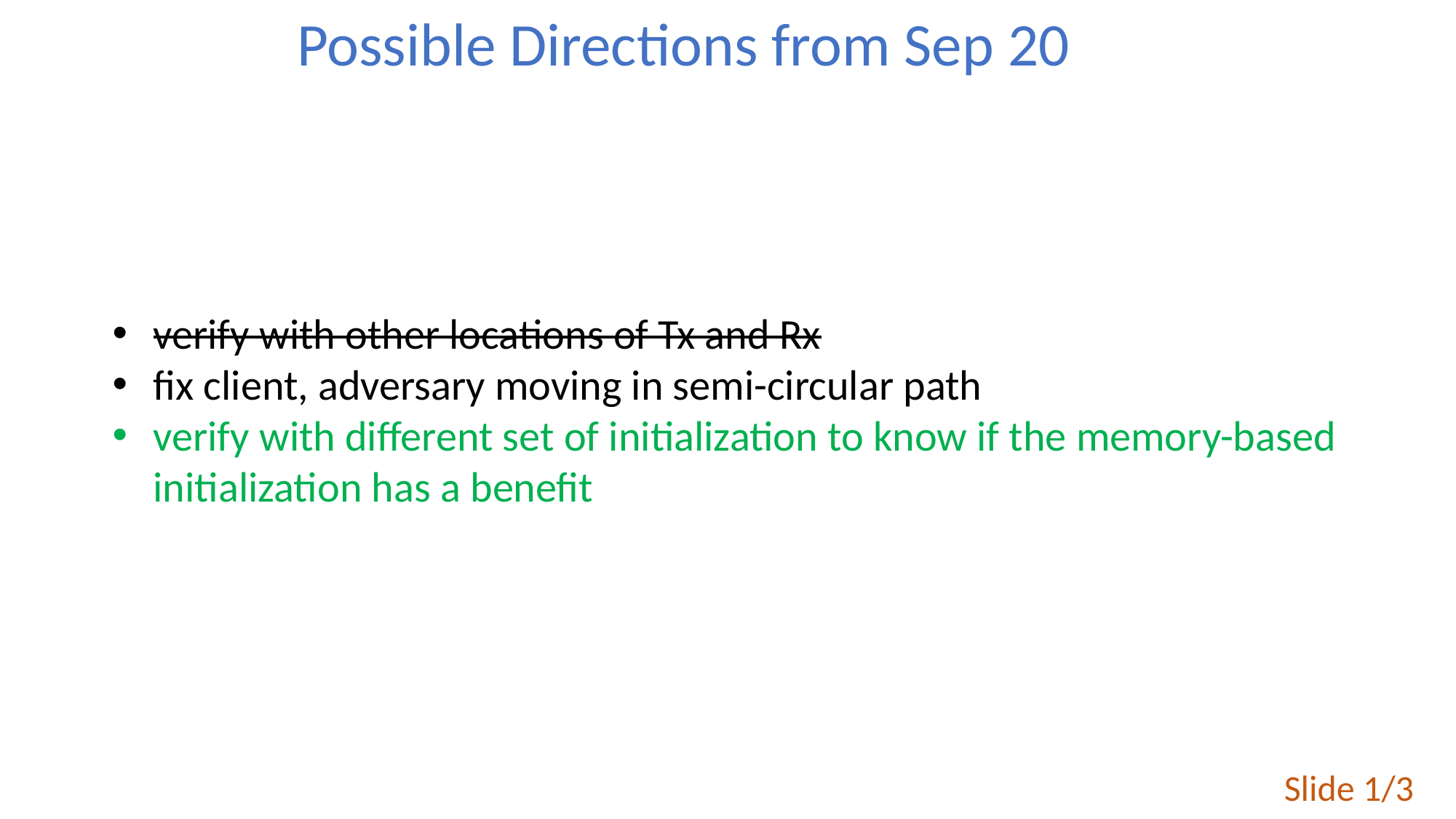

Possible Directions from Sep 20
verify with other locations of Tx and Rx
fix client, adversary moving in semi-circular path
verify with different set of initialization to know if the memory-based initialization has a benefit